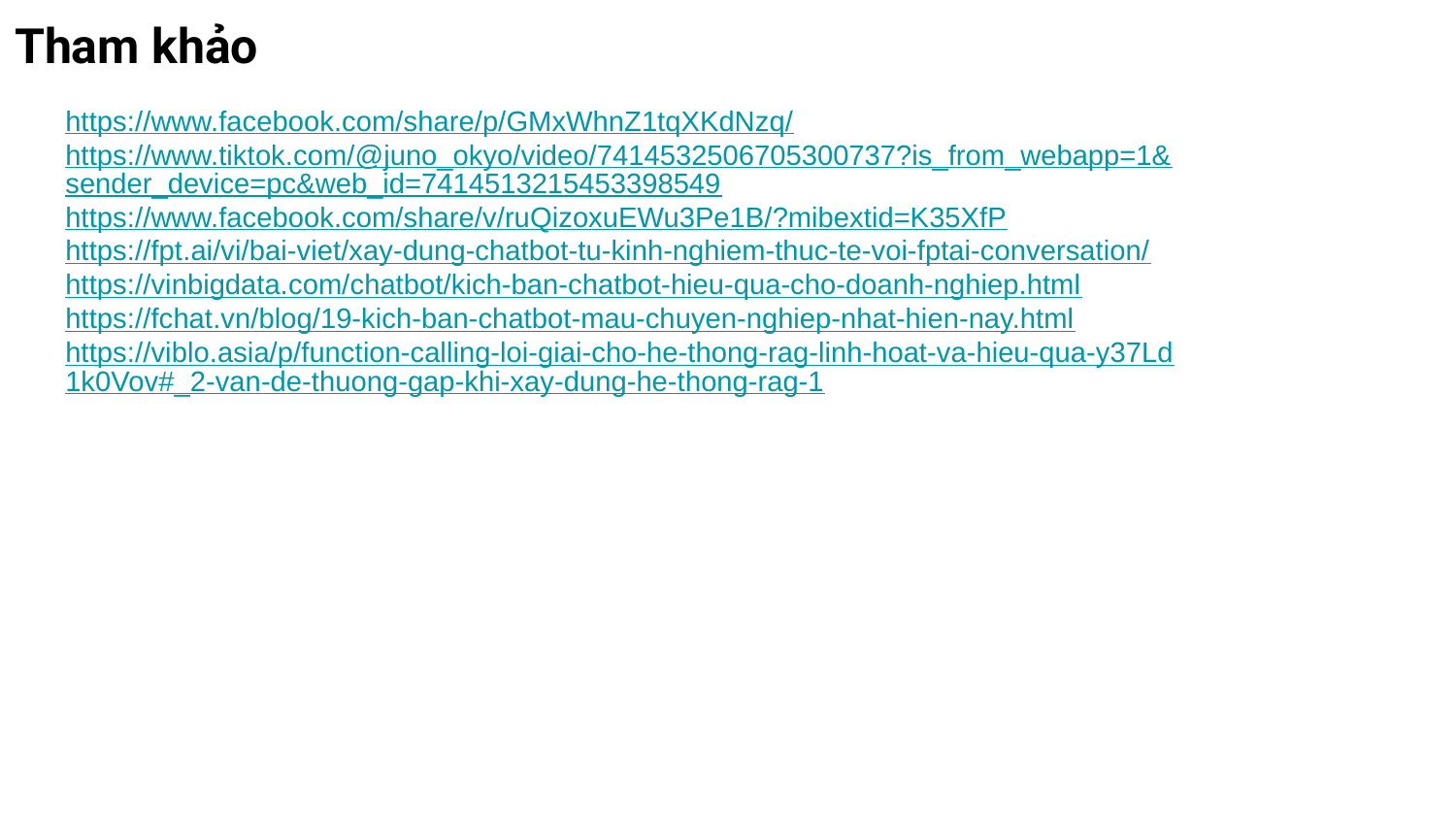

Tham khảo
https://www.facebook.com/share/p/GMxWhnZ1tqXKdNzq/
https://www.tiktok.com/@juno_okyo/video/7414532506705300737?is_from_webapp=1&sender_device=pc&web_id=7414513215453398549
https://www.facebook.com/share/v/ruQizoxuEWu3Pe1B/?mibextid=K35XfP
https://fpt.ai/vi/bai-viet/xay-dung-chatbot-tu-kinh-nghiem-thuc-te-voi-fptai-conversation/
https://vinbigdata.com/chatbot/kich-ban-chatbot-hieu-qua-cho-doanh-nghiep.html
https://fchat.vn/blog/19-kich-ban-chatbot-mau-chuyen-nghiep-nhat-hien-nay.html
https://viblo.asia/p/function-calling-loi-giai-cho-he-thong-rag-linh-hoat-va-hieu-qua-y37Ld1k0Vov#_2-van-de-thuong-gap-khi-xay-dung-he-thong-rag-1